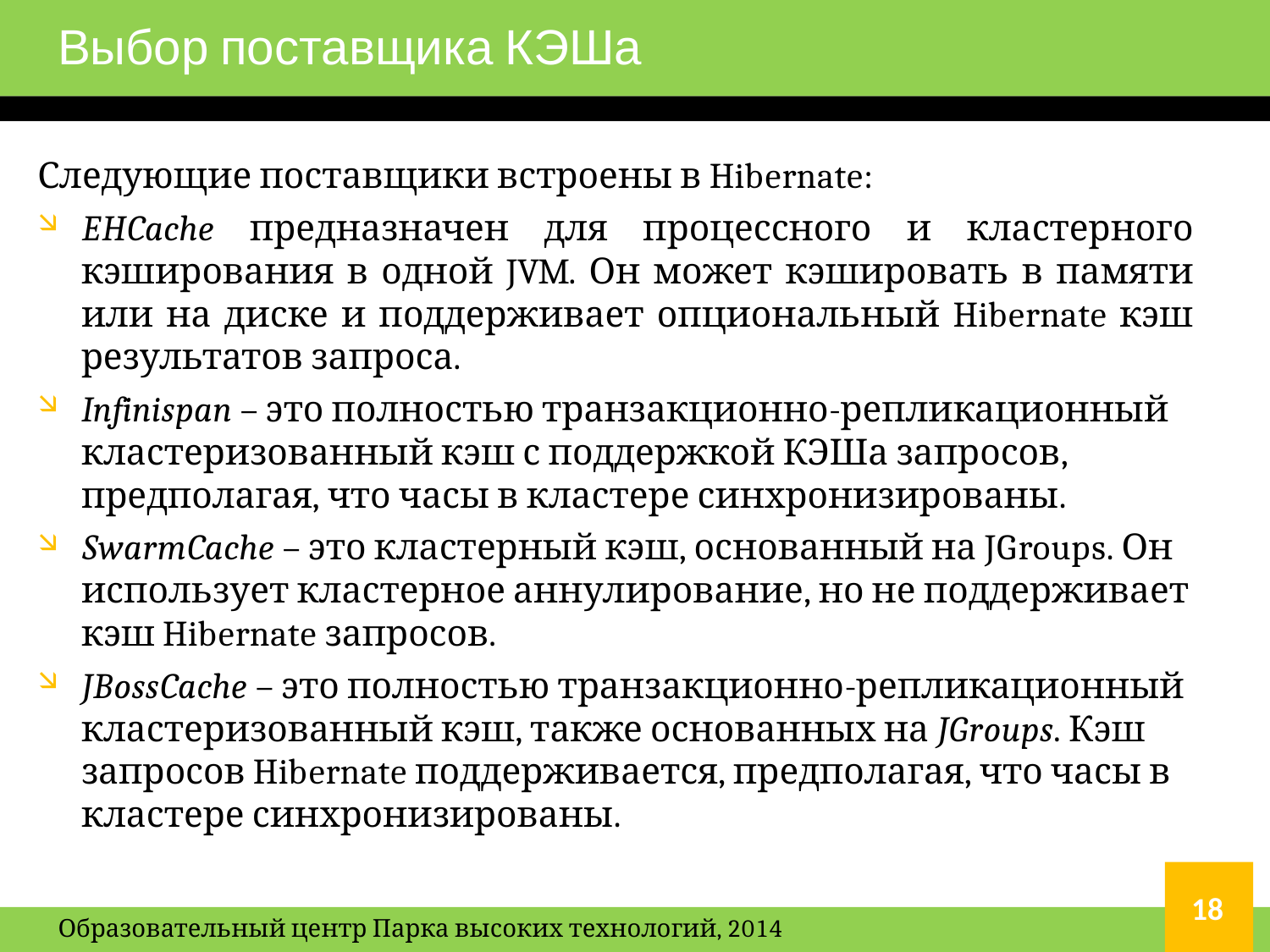

# Выбор поставщика КЭШа
Следующие поставщики встроены в Hibernate:
EHCache предназначен для процессного и кластерного кэширования в одной JVM. Он может кэшировать в памяти или на диске и поддерживает опциональный Hibernate кэш результатов запроса.
Infinispan – это полностью транзакционно-репликационный кластеризованный кэш с поддержкой КЭШа запросов, предполагая, что часы в кластере синхронизированы.
SwarmCache – это кластерный кэш, основанный на JGroups. Он использует кластерное аннулирование, но не поддерживает кэш Hibernate запросов.
JBossCache – это полностью транзакционно-репликационный кластеризованный кэш, также основанных на JGroups. Кэш запросов Hibernate поддерживается, предполагая, что часы в кластере синхронизированы.
18